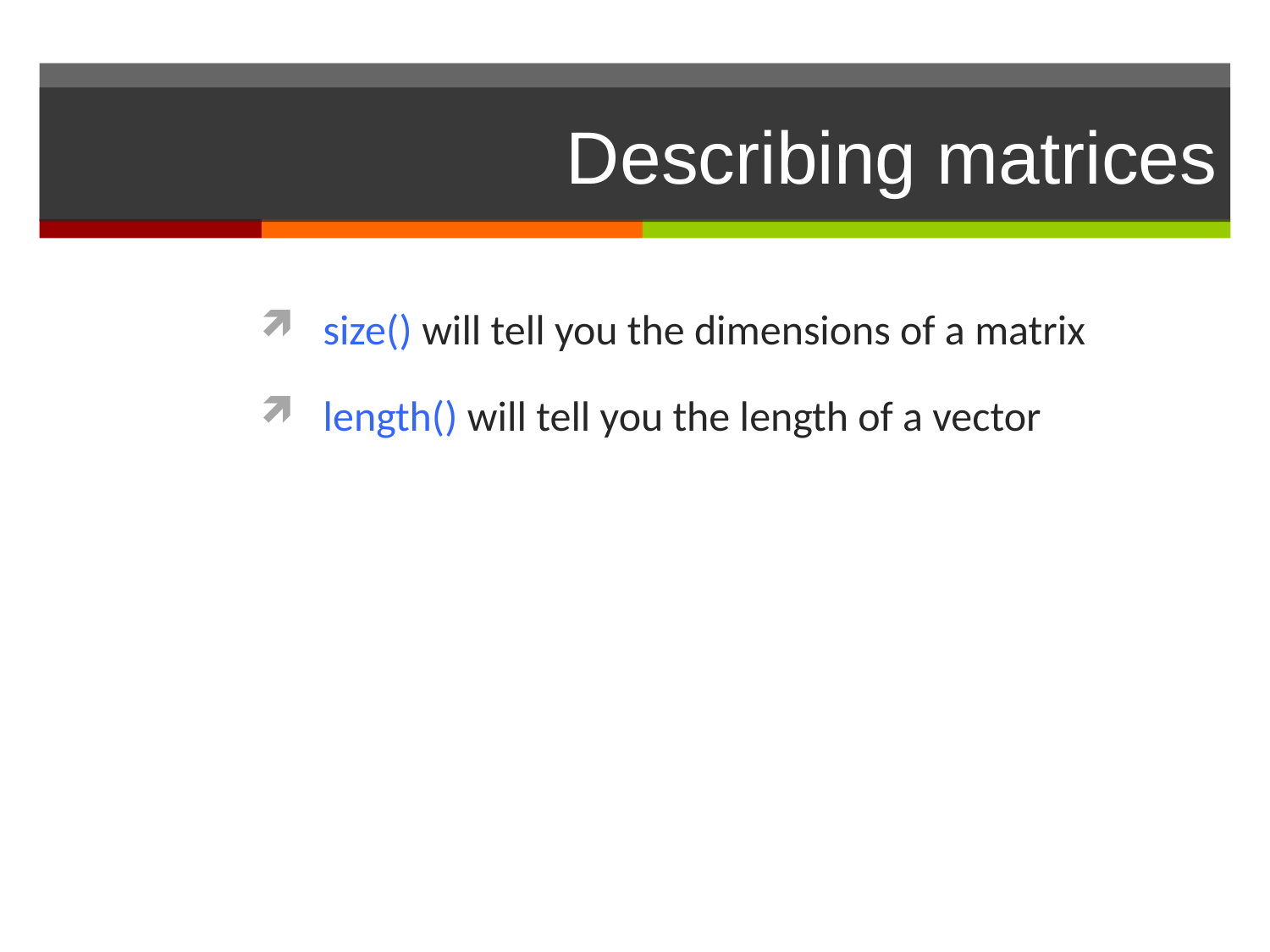

# Describing matrices
size() will tell you the dimensions of a matrix
length() will tell you the length of a vector